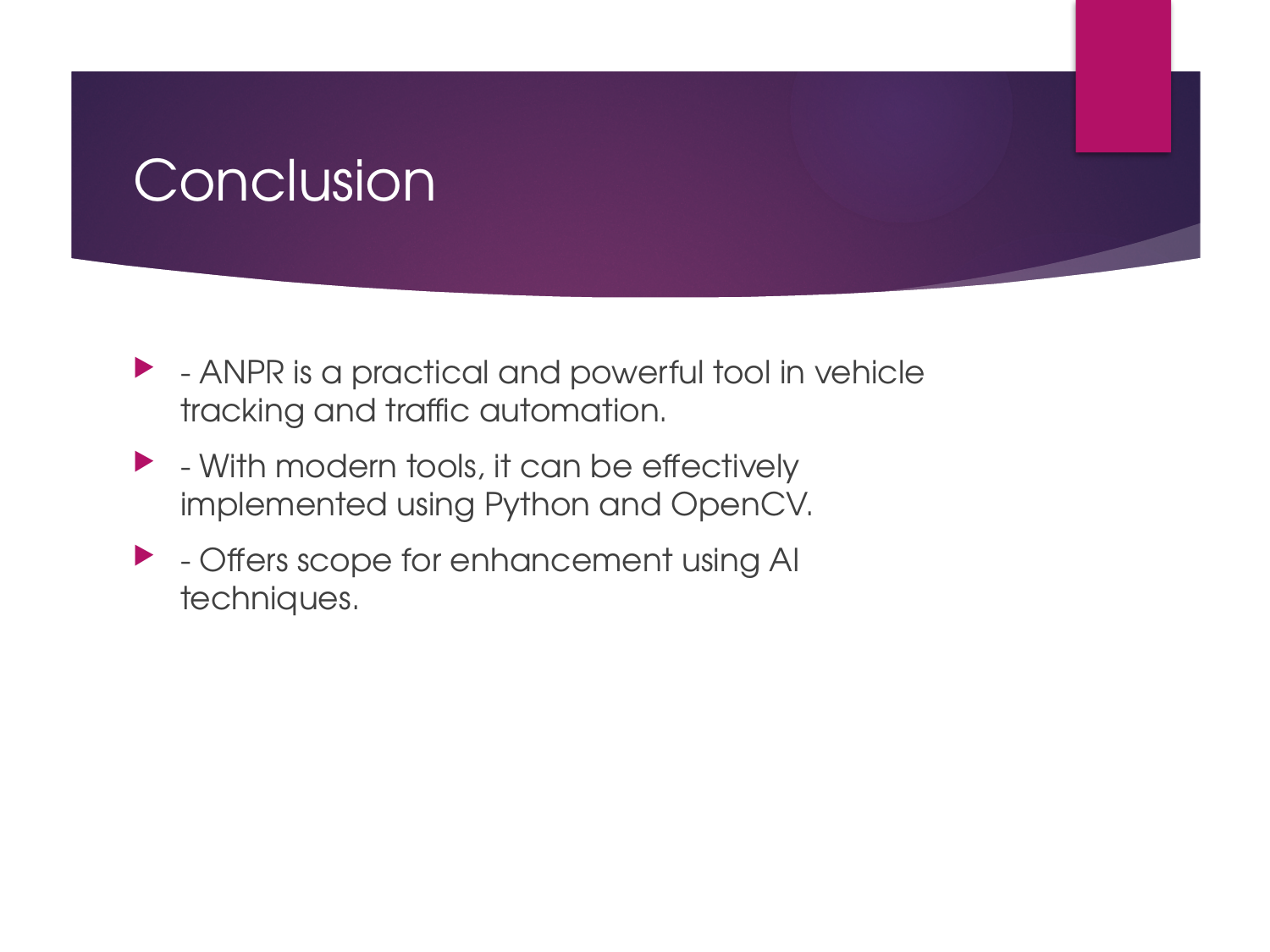

# Conclusion
- ANPR is a practical and powerful tool in vehicle tracking and traffic automation.
- With modern tools, it can be effectively implemented using Python and OpenCV.
- Offers scope for enhancement using AI techniques.